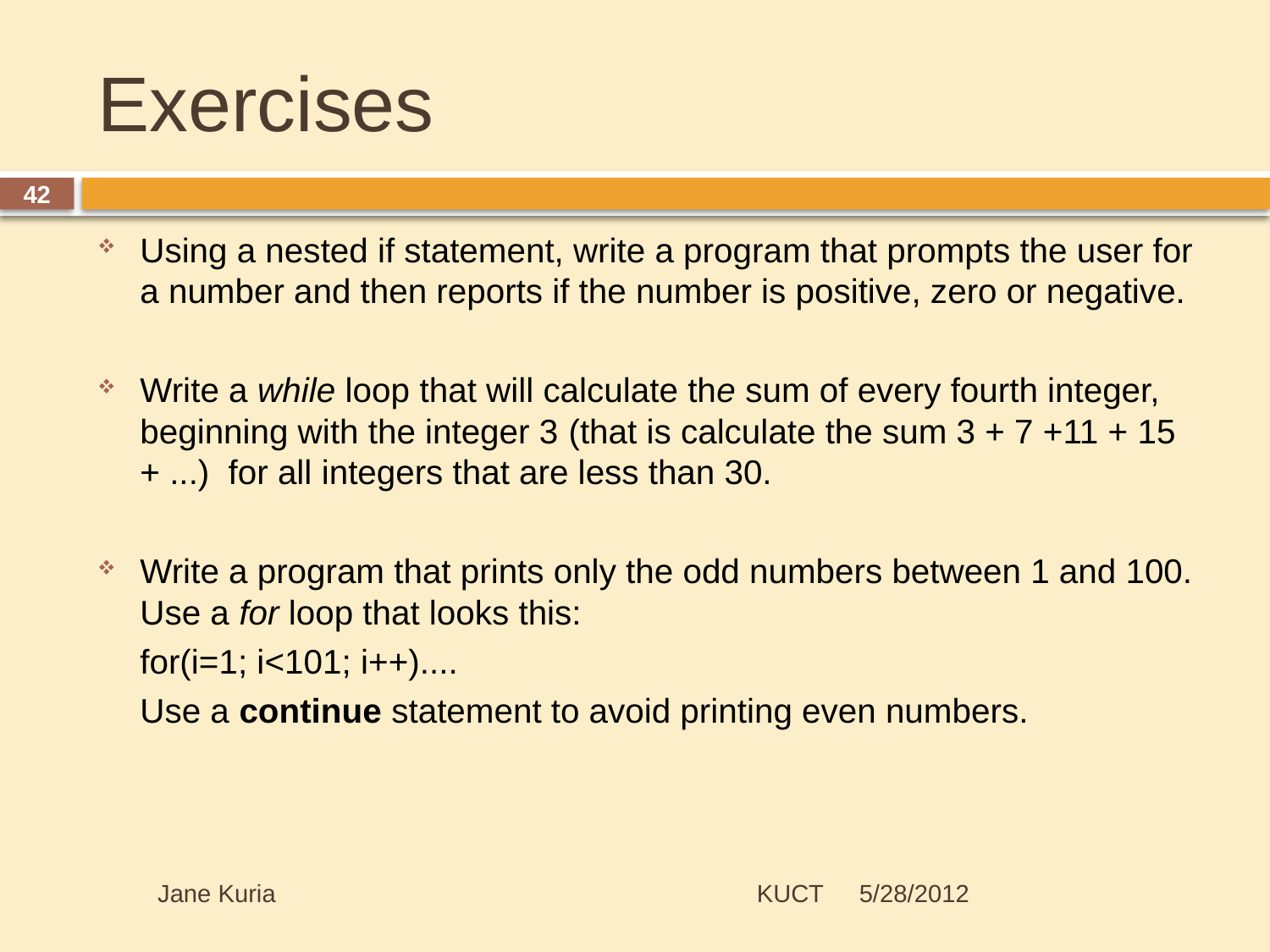

# Exercises
42
Using a nested if statement, write a program that prompts the user for a number and then reports if the number is positive, zero or negative.

Write a while loop that will calculate the sum of every fourth integer, beginning with the integer 3 (that is calculate the sum 3 + 7 +11 + 15 + ...)  for all integers that are less than 30.

Write a program that prints only the odd numbers between 1 and 100. Use a for loop that looks this:
	for(i=1; i<101; i++)....
		Use a continue statement to avoid printing even numbers.

Jane Kuria                                                                     KUCT
5/28/2012